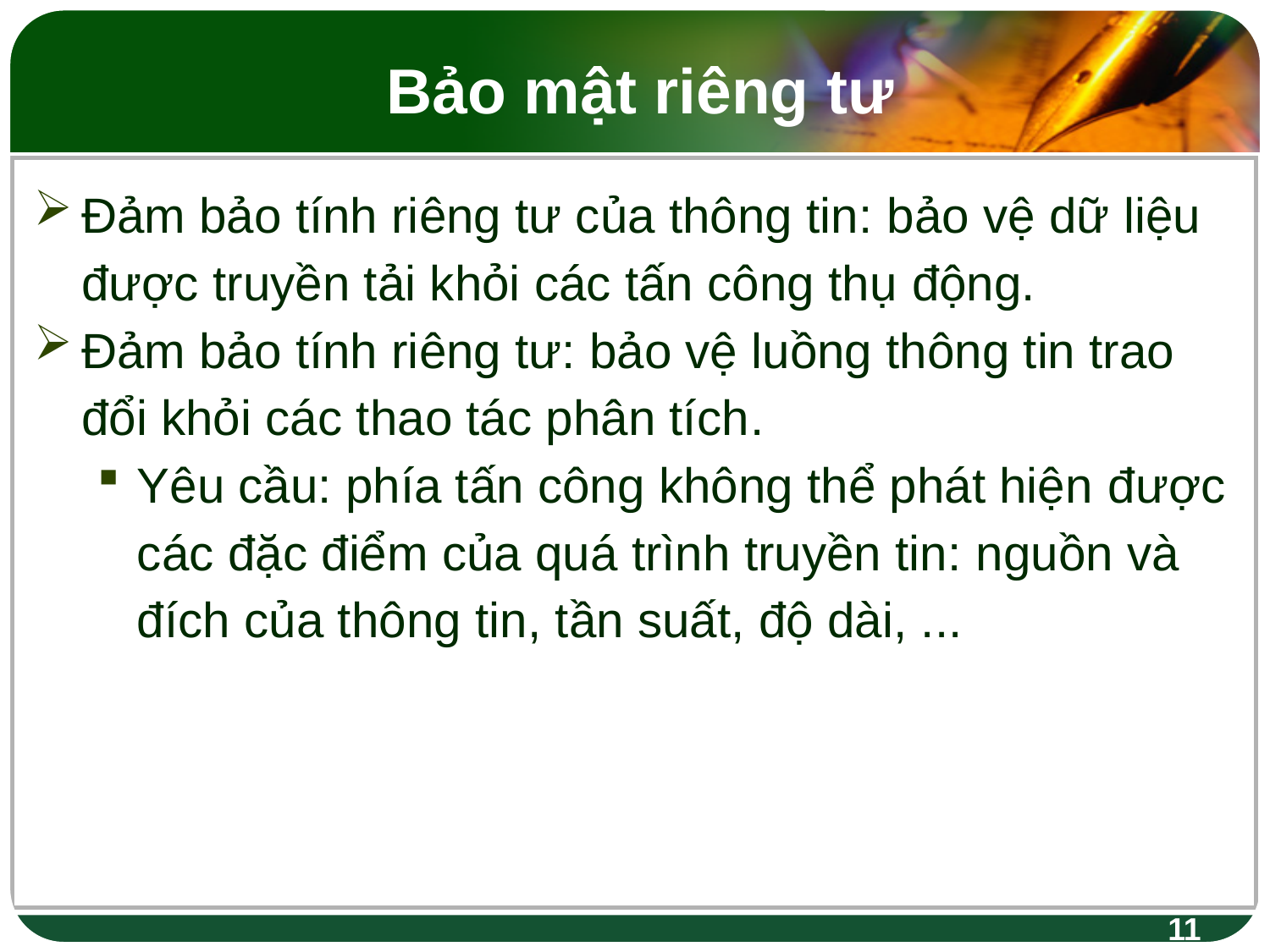

Bảo mật riêng tư
Đảm bảo tính riêng tư của thông tin: bảo vệ dữ liệu được truyền tải khỏi các tấn công thụ động.
Đảm bảo tính riêng tư: bảo vệ luồng thông tin trao đổi khỏi các thao tác phân tích.
Yêu cầu: phía tấn công không thể phát hiện được các đặc điểm của quá trình truyền tin: nguồn và đích của thông tin, tần suất, độ dài, ...